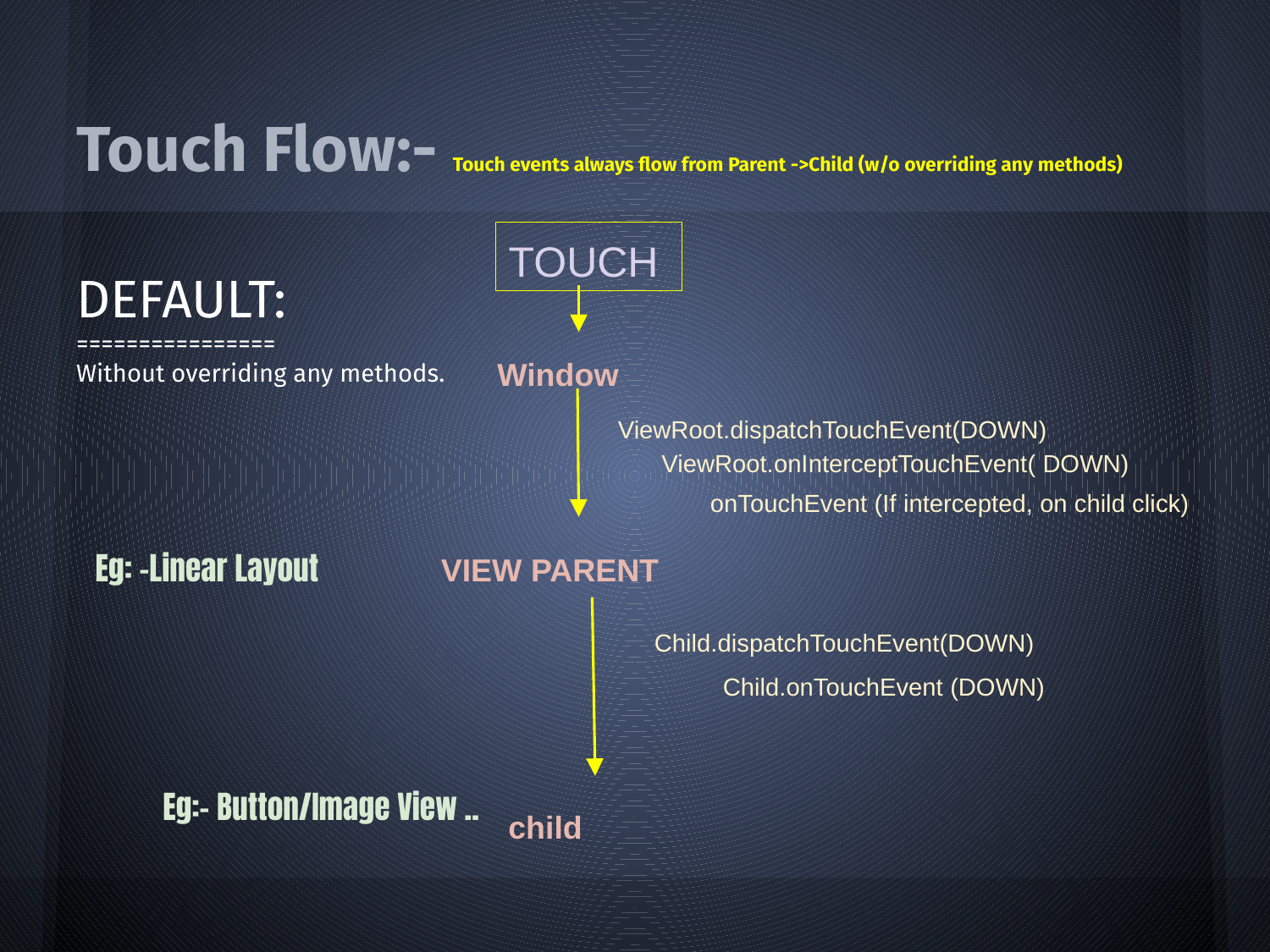

# Touch Flow:- Touch events always flow from Parent ->Child (w/o overriding any methods)

DEFAULT:
================
Without overriding any methods.
TOUCH
Window
ViewRoot.dispatchTouchEvent(DOWN)
ViewRoot.onInterceptTouchEvent( DOWN)
onTouchEvent (If intercepted, on child click)
Eg: -Linear Layout
VIEW PARENT
Child.dispatchTouchEvent(DOWN)
Child.onTouchEvent (DOWN)
Eg:- Button/Image View ..
child